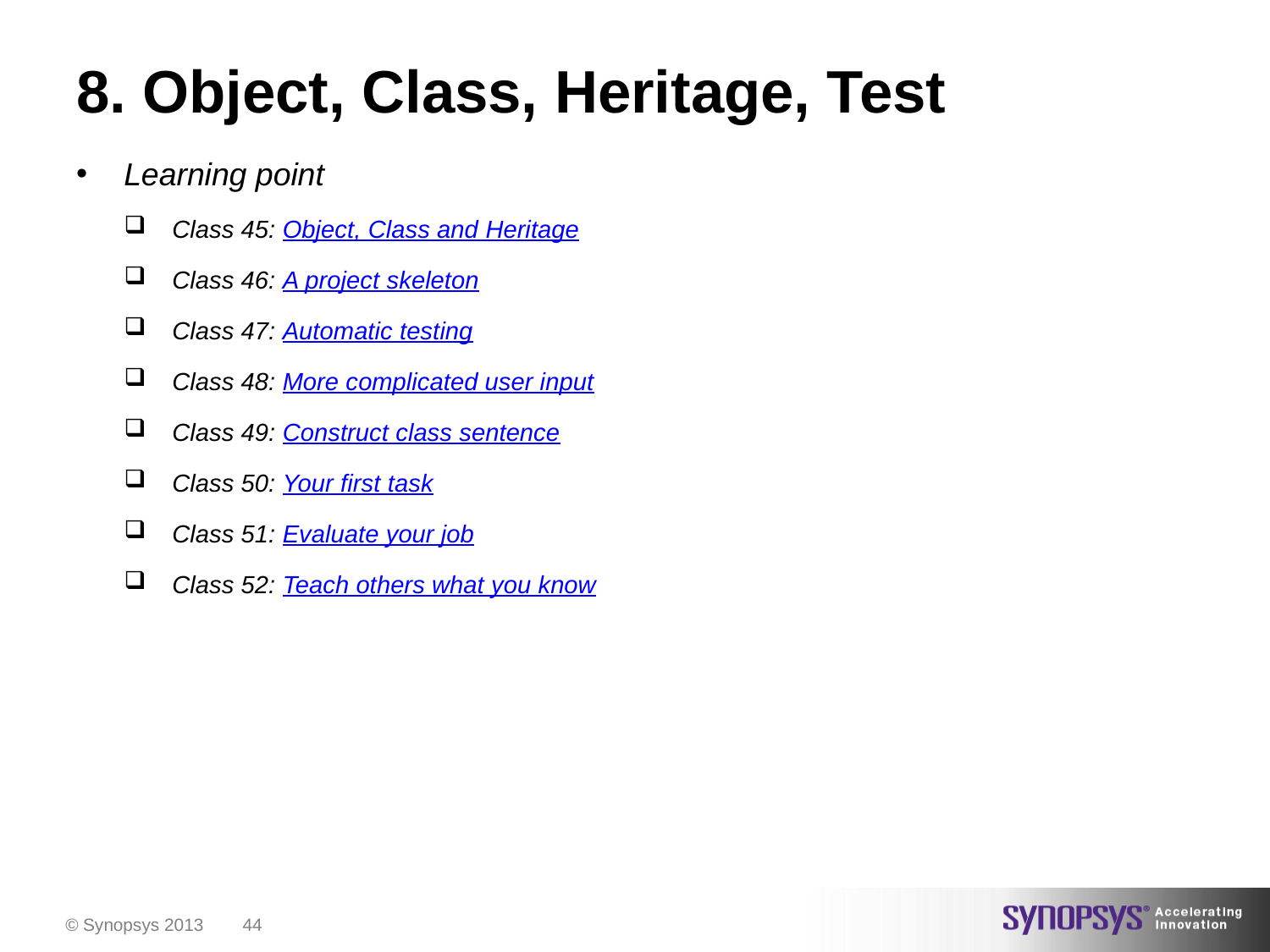

# 8. Object, Class, Heritage, Test
Learning point
Class 45: Object, Class and Heritage
Class 46: A project skeleton
Class 47: Automatic testing
Class 48: More complicated user input
Class 49: Construct class sentence
Class 50: Your first task
Class 51: Evaluate your job
Class 52: Teach others what you know